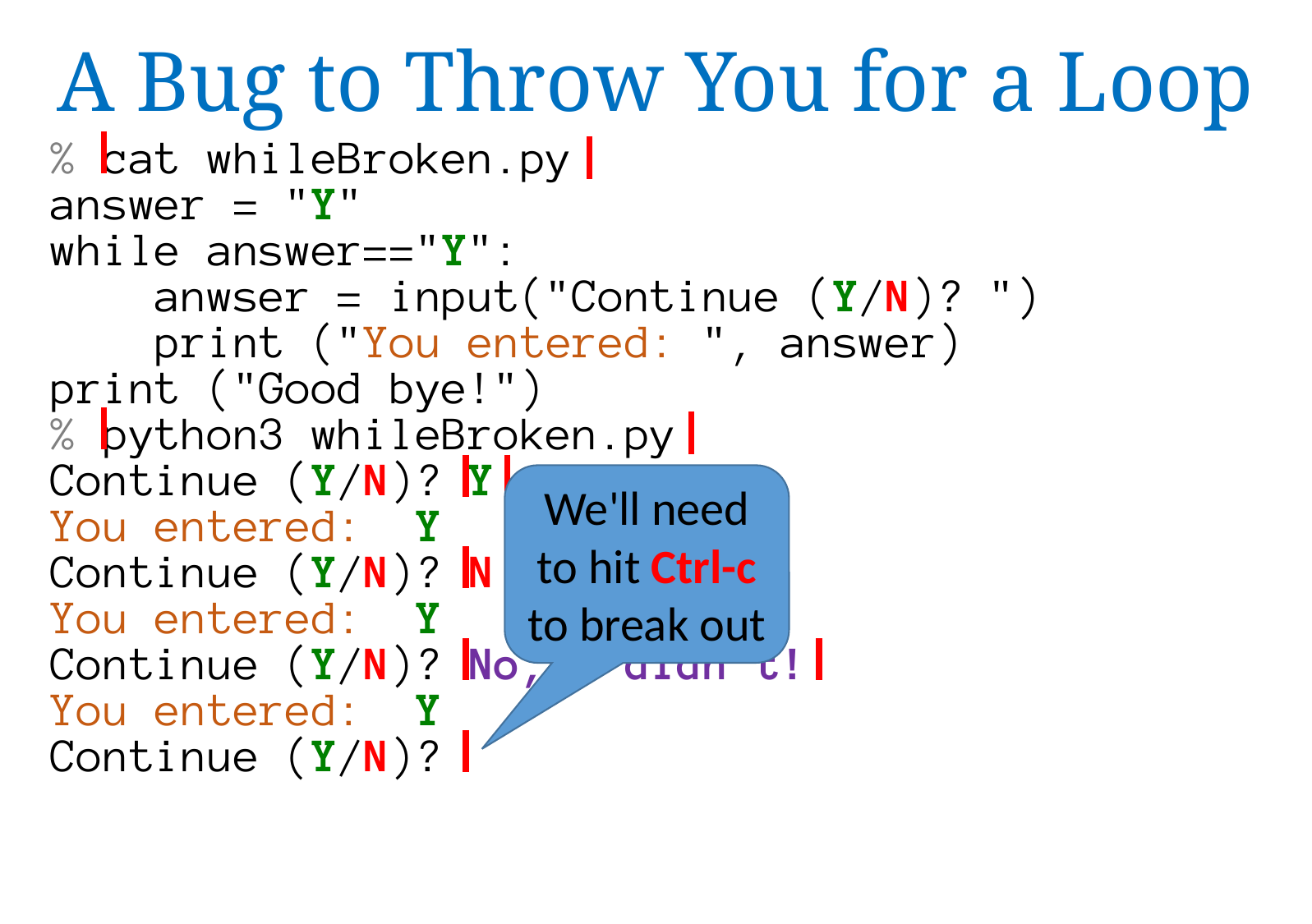

A Bug to Throw You for a Loop
%
answer = "Y"
while answer=="Y":
    anwser = input("Continue (Y/N)? ")
    print ("You entered: ", answer)
print ("Good bye!")
%
Continue (Y/N)?
You entered:  Y
Continue (Y/N)?
You entered:  Y
Continue (Y/N)?
You entered:  Y
Continue (Y/N)?

  cat whileBroken.py

  python3 whileBroken.py
                Y

                N

                No, I didn't!

We'll need to hit Ctrl-c to break out